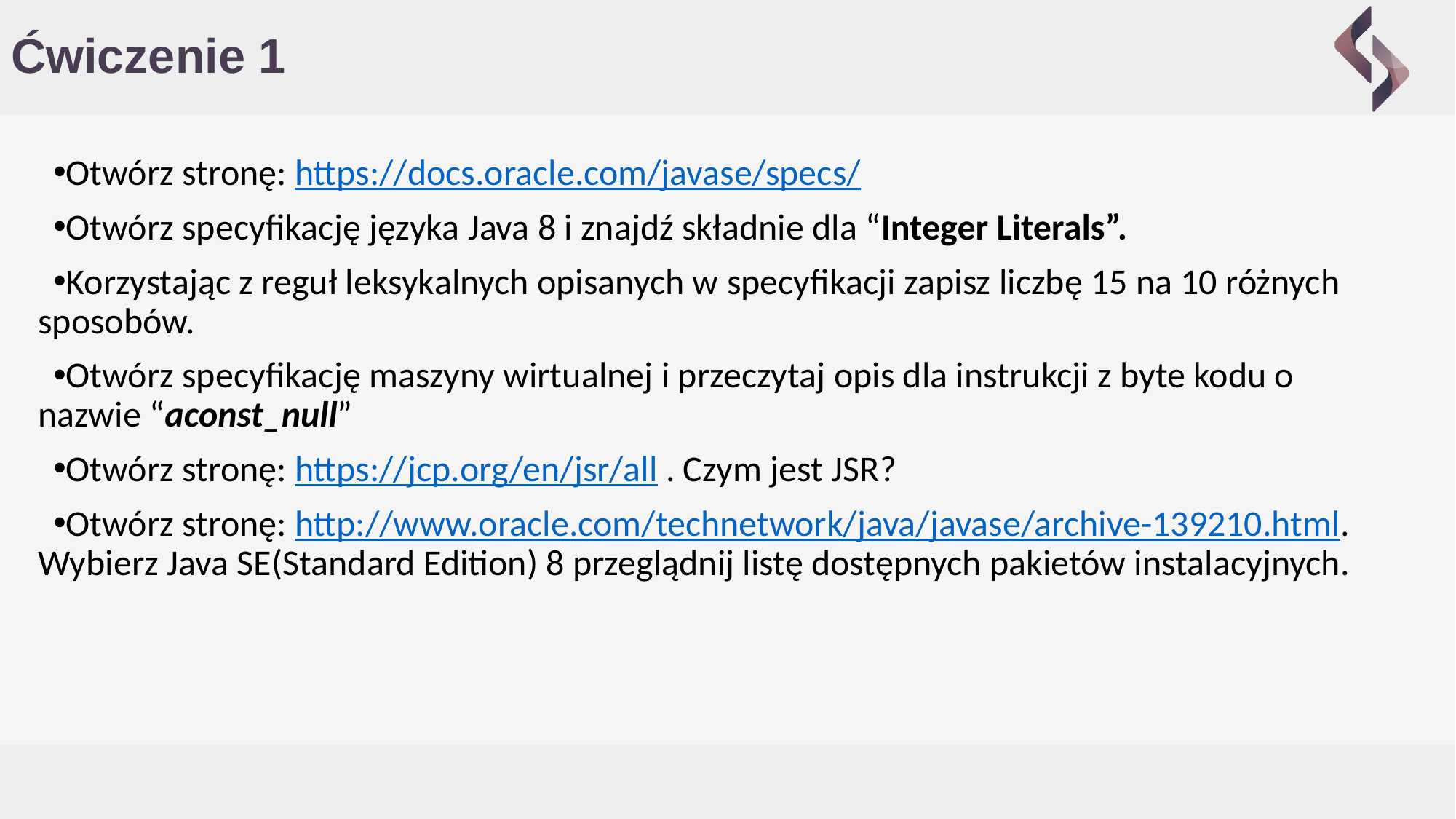

# Ćwiczenie 1
Otwórz stronę: https://docs.oracle.com/javase/specs/
Otwórz specyfikację języka Java 8 i znajdź składnie dla “Integer Literals”.
Korzystając z reguł leksykalnych opisanych w specyfikacji zapisz liczbę 15 na 10 różnych sposobów.
Otwórz specyfikację maszyny wirtualnej i przeczytaj opis dla instrukcji z byte kodu o nazwie “aconst_null”
Otwórz stronę: https://jcp.org/en/jsr/all . Czym jest JSR?
Otwórz stronę: http://www.oracle.com/technetwork/java/javase/archive-139210.html. Wybierz Java SE(Standard Edition) 8 przeglądnij listę dostępnych pakietów instalacyjnych.